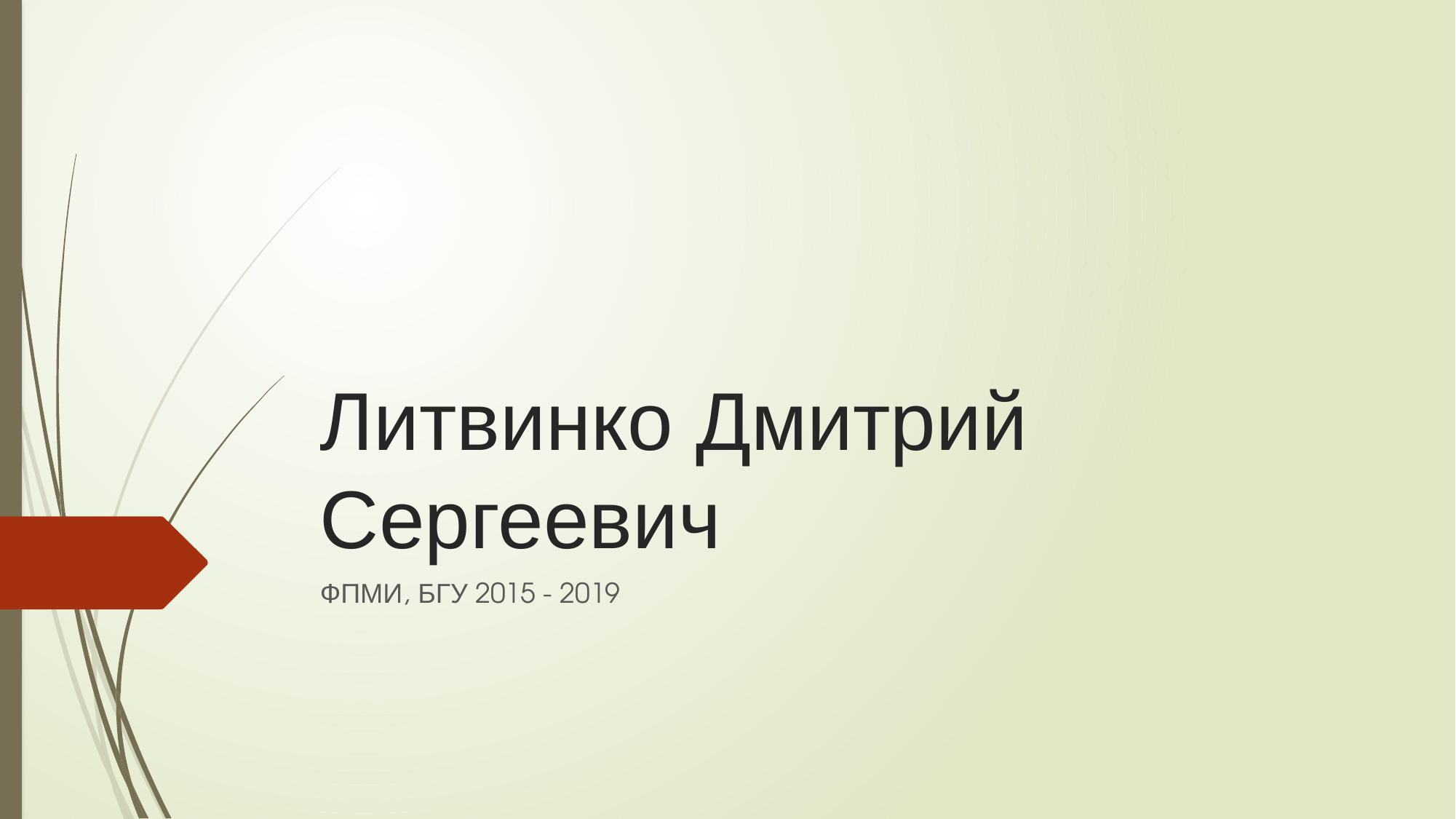

# Литвинко Дмитрий Сергеевич
ФПМИ, БГУ 2015 - 2019